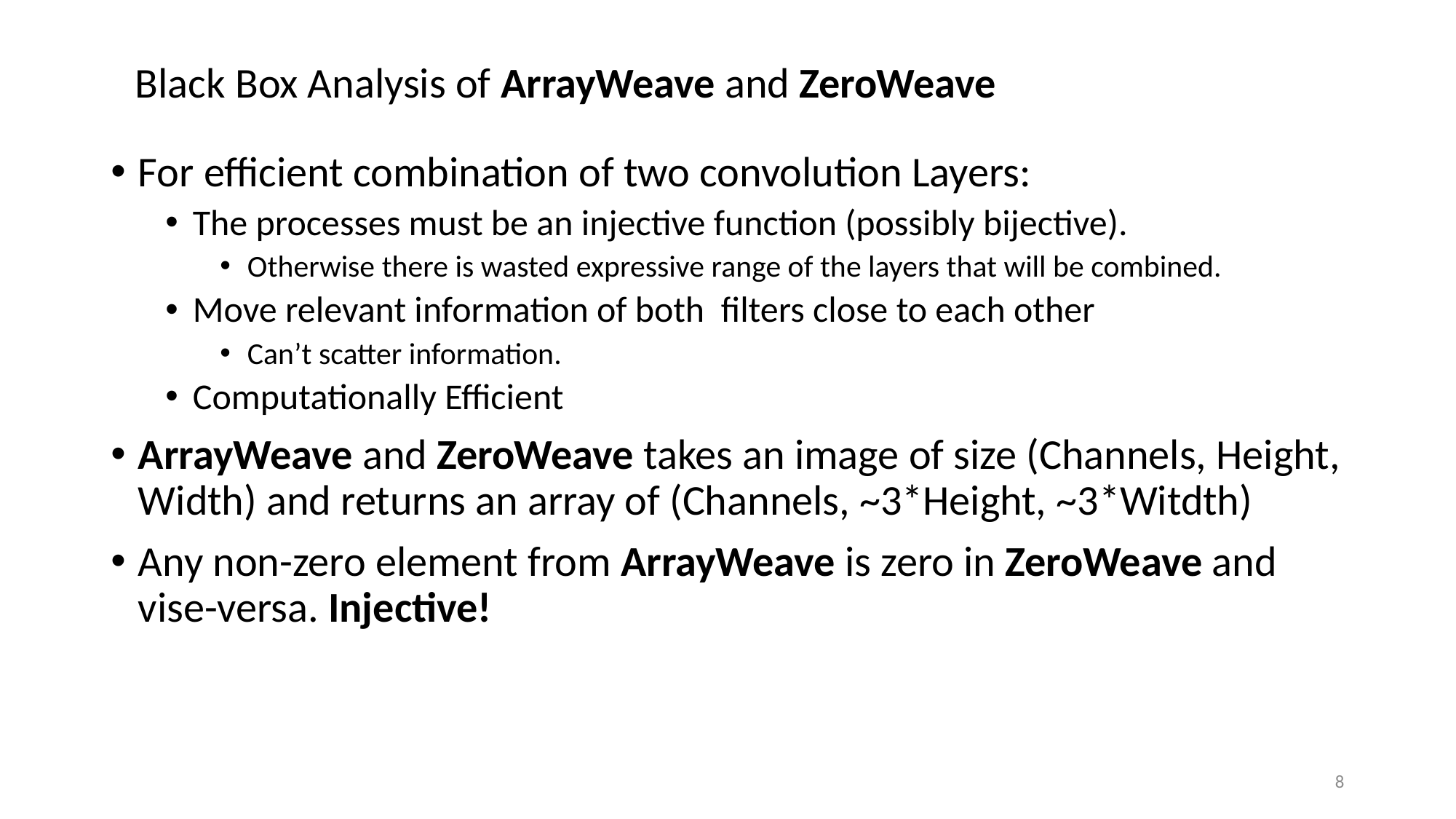

Black Box Analysis of ArrayWeave and ZeroWeave
For efficient combination of two convolution Layers:
The processes must be an injective function (possibly bijective).
Otherwise there is wasted expressive range of the layers that will be combined.
Move relevant information of both  filters close to each other
Can’t scatter information.
Computationally Efficient
ArrayWeave and ZeroWeave takes an image of size (Channels, Height, Width) and returns an array of (Channels, ~3*Height, ~3*Witdth)
Any non-zero element from ArrayWeave is zero in ZeroWeave and vise-versa. Injective!

8